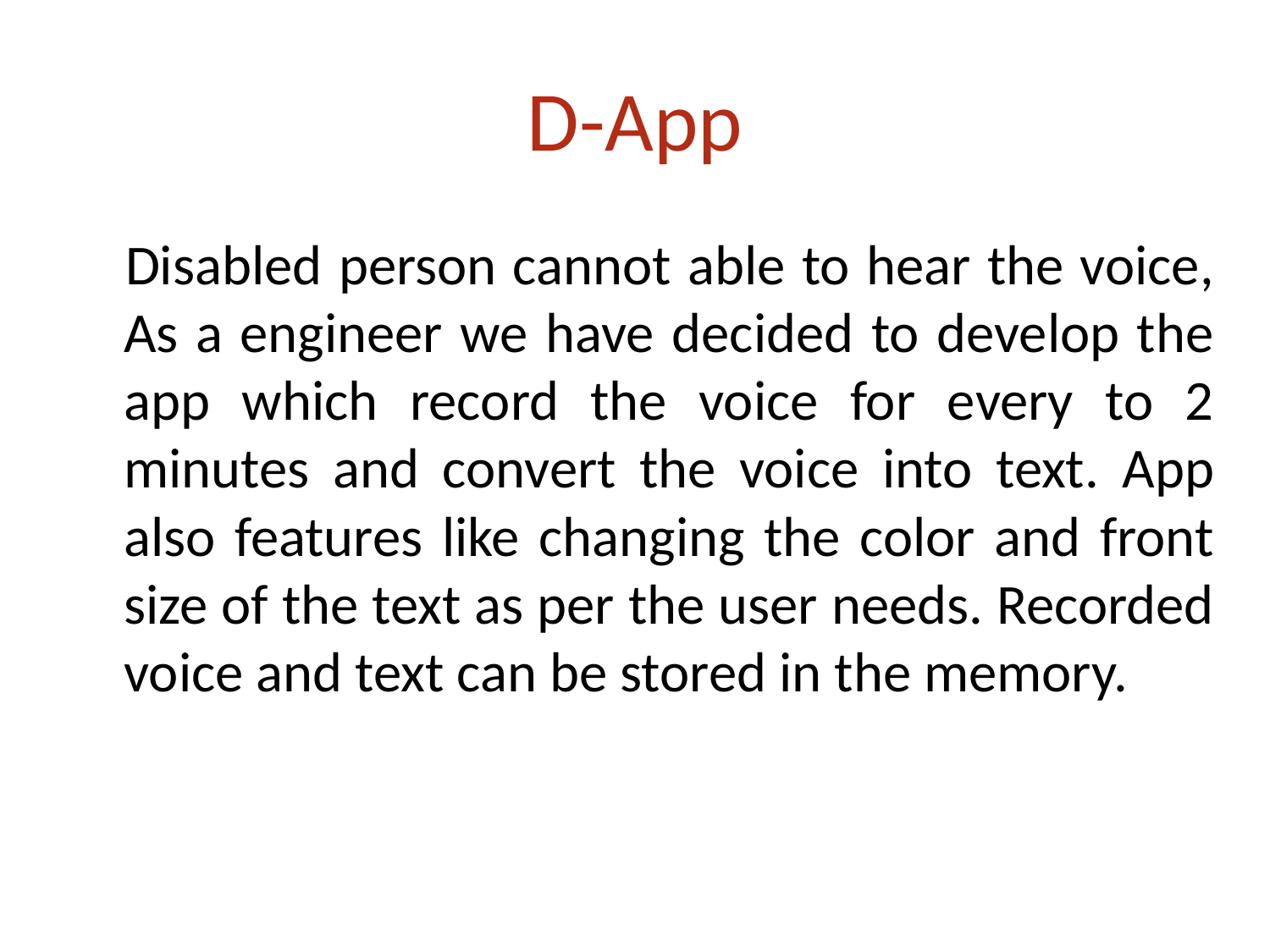

# D-App
   Disabled person cannot able to hear the voice, As a engineer we have decided to develop the app which record the voice for every to 2 minutes and convert the voice into text. App also features like changing the color and front size of the text as per the user needs. Recorded voice and text can be stored in the memory.